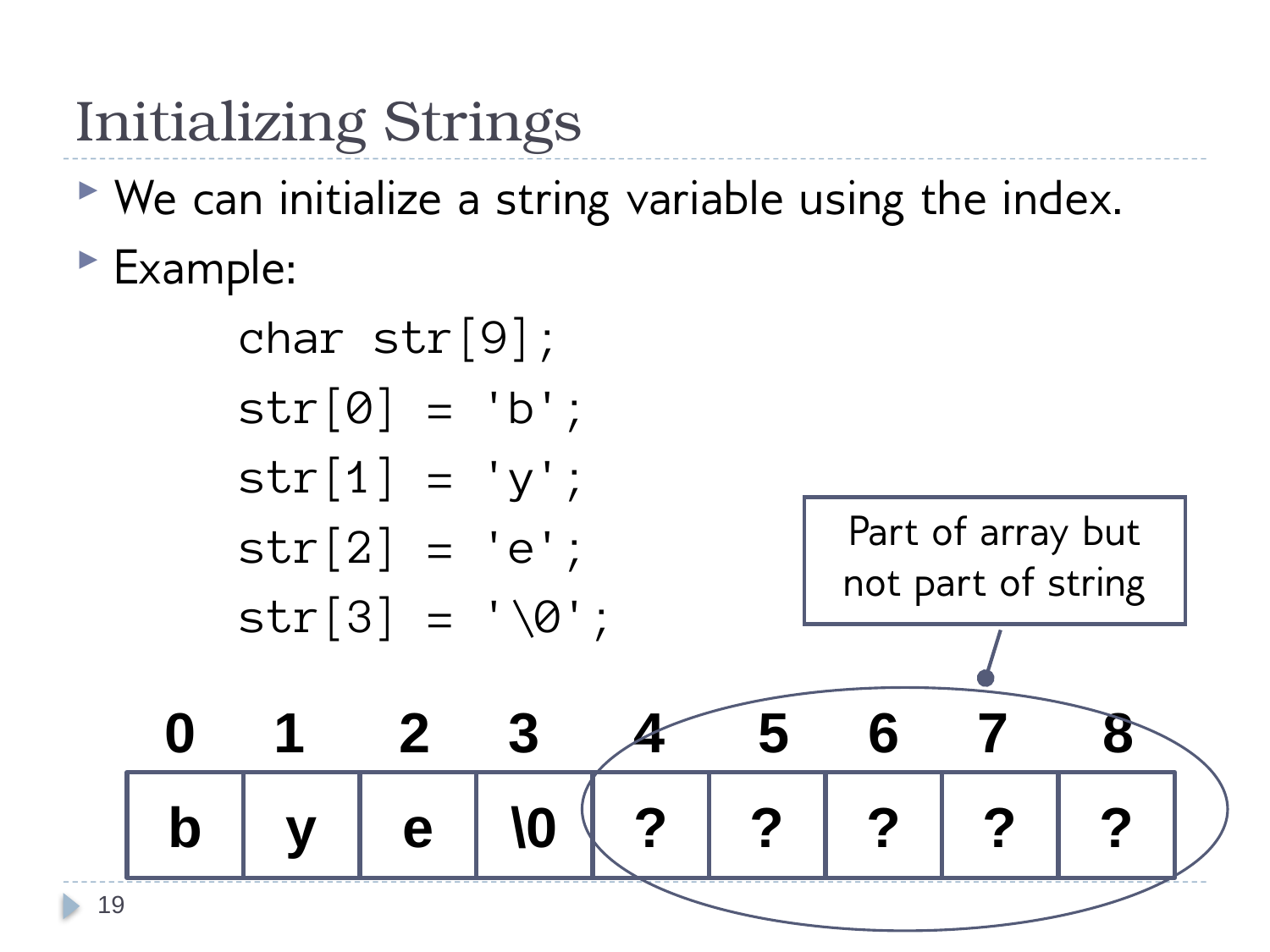

# Initializing Strings
We can initialize a string variable using the index.
Example:
		char str[9];
		str[0] = 'b';
		str[1] = 'y';
		str[2] = 'e';
		str[3] = '\0';
Part of array but not part of string
     0     1      2     3      4      5     6     7      8

b
y
e
\0
?
?
?
?
?
19